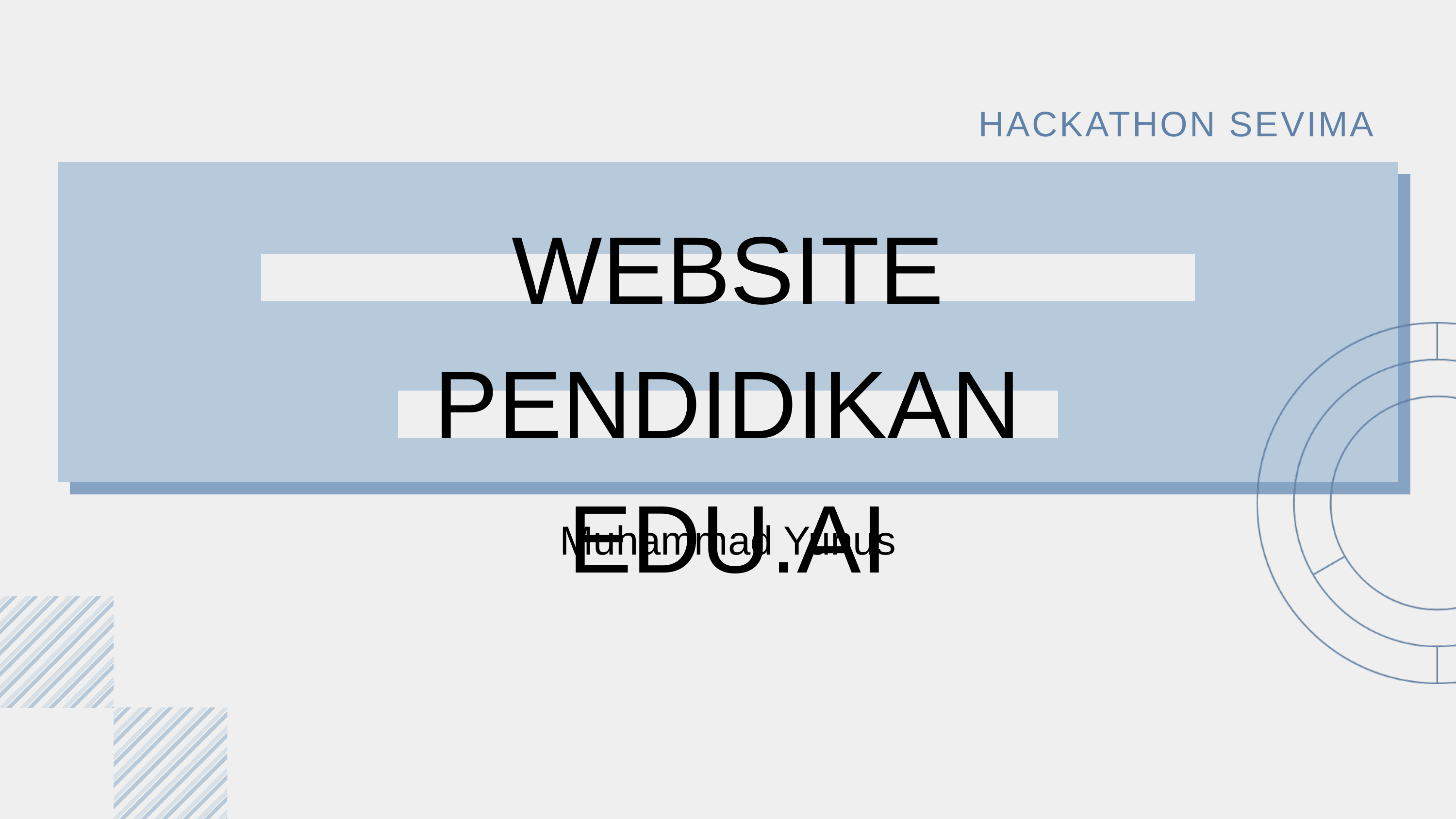

HACKATHON SEVIMA

WEBSITE PENDIDIKAN
EDU.AI

Muhammad Yunus